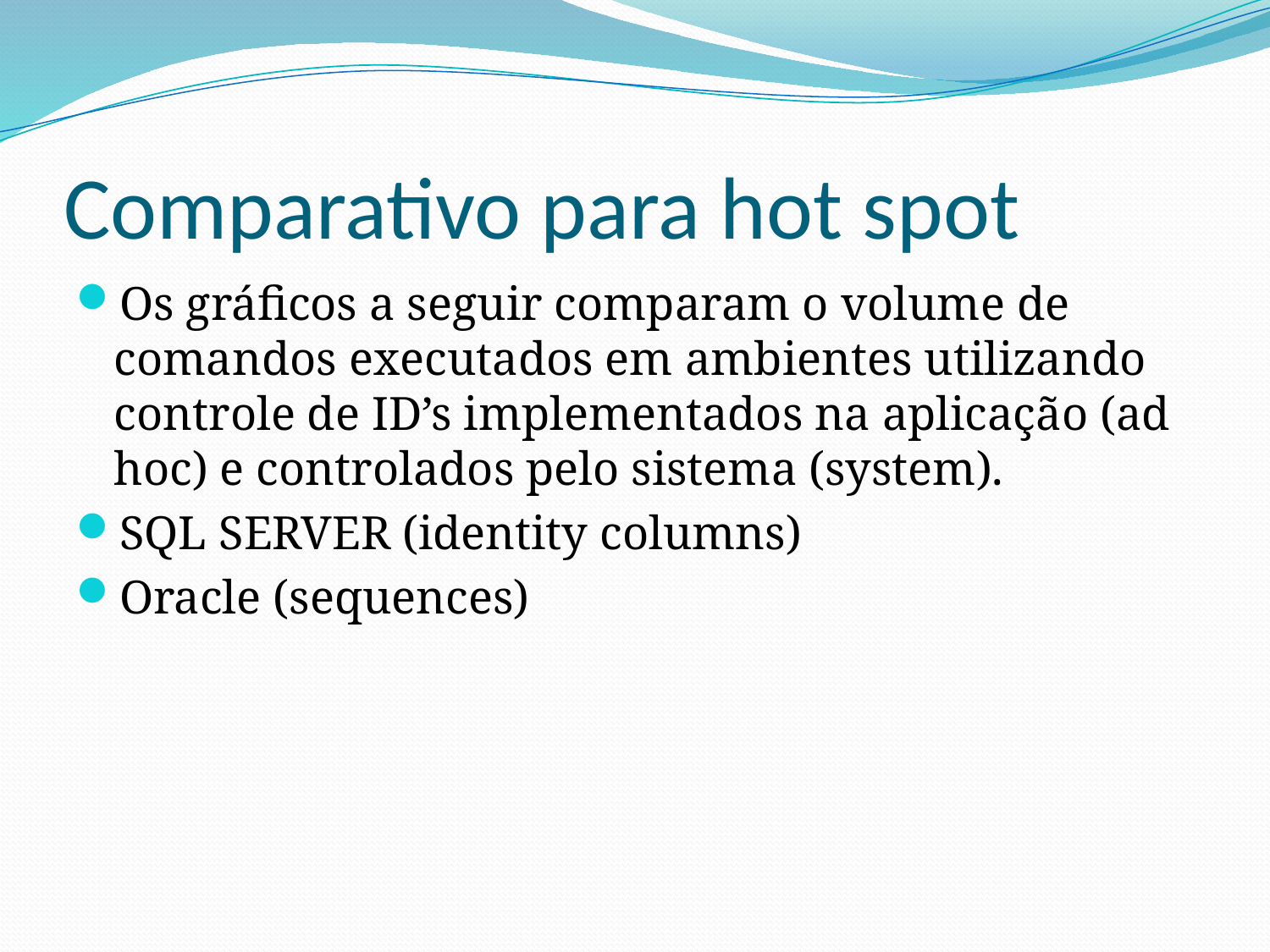

# Comparativo para hot spot
Os gráficos a seguir comparam o volume de comandos executados em ambientes utilizando controle de ID’s implementados na aplicação (ad hoc) e controlados pelo sistema (system).
SQL SERVER (identity columns)
Oracle (sequences)